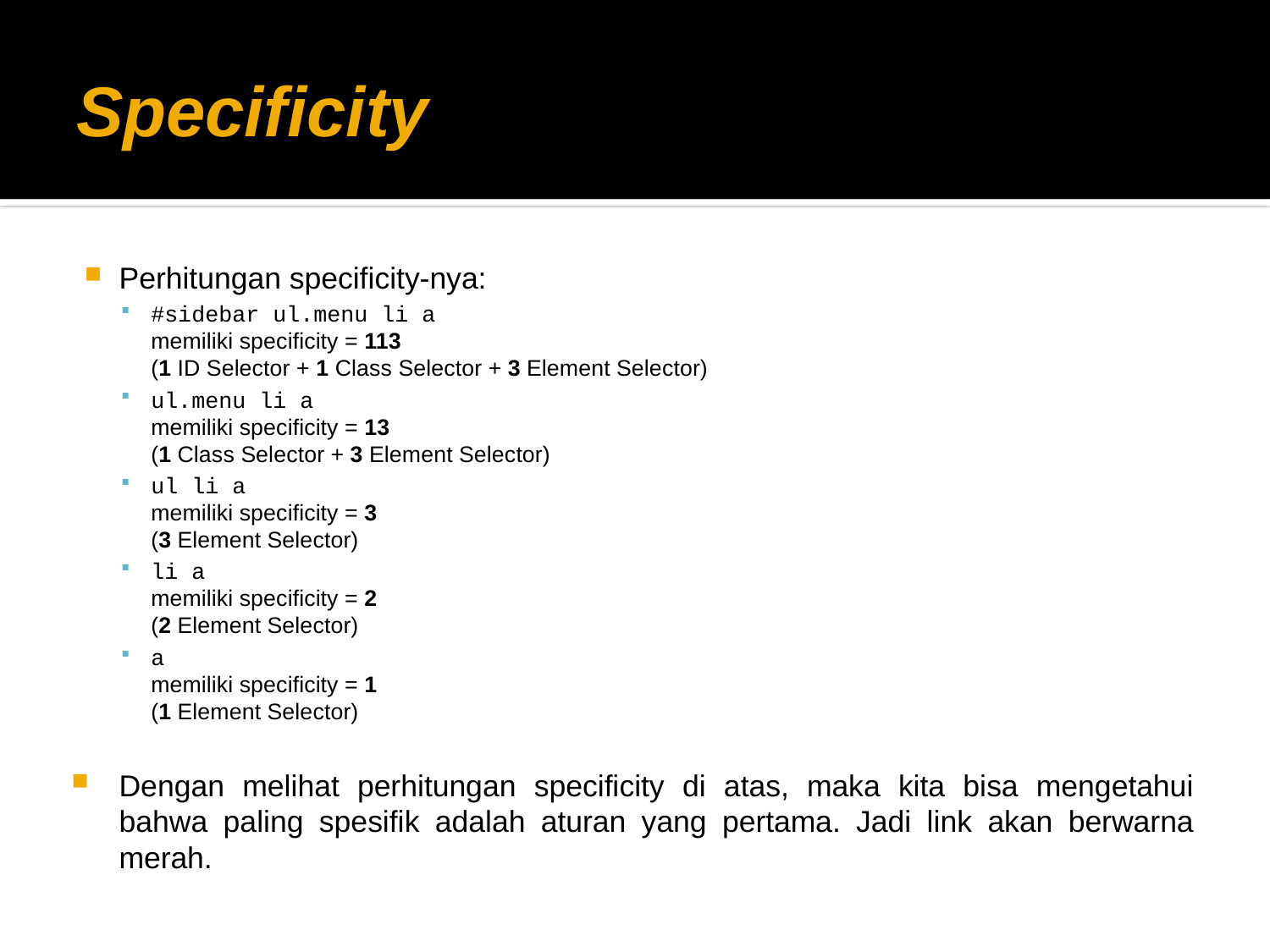

# Specificity
Perhitungan specificity-nya:
#sidebar ul.menu li a
memiliki specificity = 113
(1 ID Selector + 1 Class Selector + 3 Element Selector)
ul.menu li a
memiliki specificity = 13
(1 Class Selector + 3 Element Selector)
ul li a
memiliki specificity = 3
(3 Element Selector)
li a
memiliki specificity = 2
(2 Element Selector)
a
memiliki specificity = 1
(1 Element Selector)

Dengan melihat perhitungan specificity di atas, maka kita bisa mengetahui bahwa paling spesifik adalah aturan yang pertama. Jadi link akan berwarna merah.